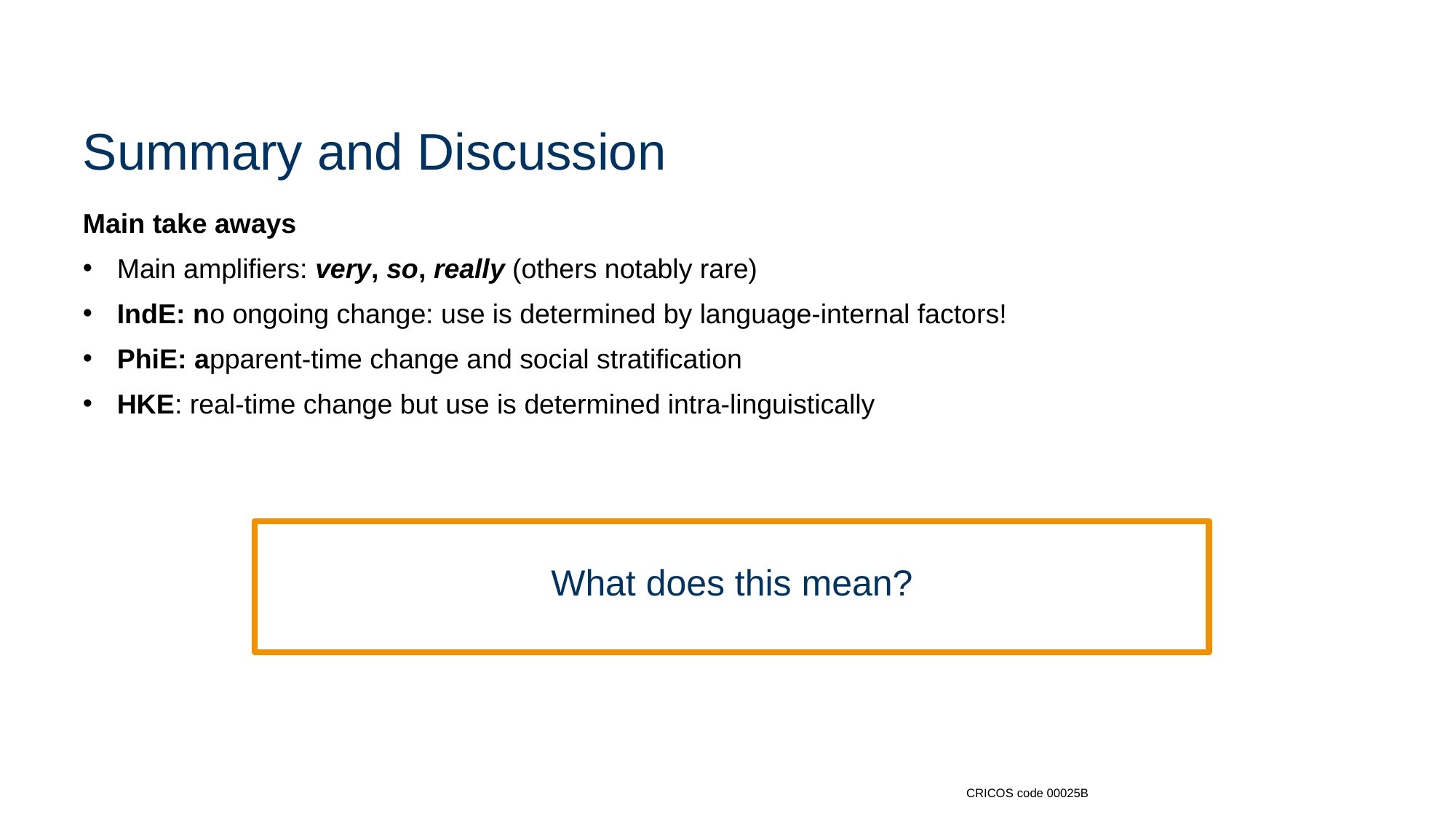

# Summary and Discussion
Main take aways
Main amplifiers: very, so, really (others notably rare)
IndE: no ongoing change: use is determined by language-internal factors!
PhiE: apparent-time change and social stratification
HKE: real-time change but use is determined intra-linguistically

What does this mean?